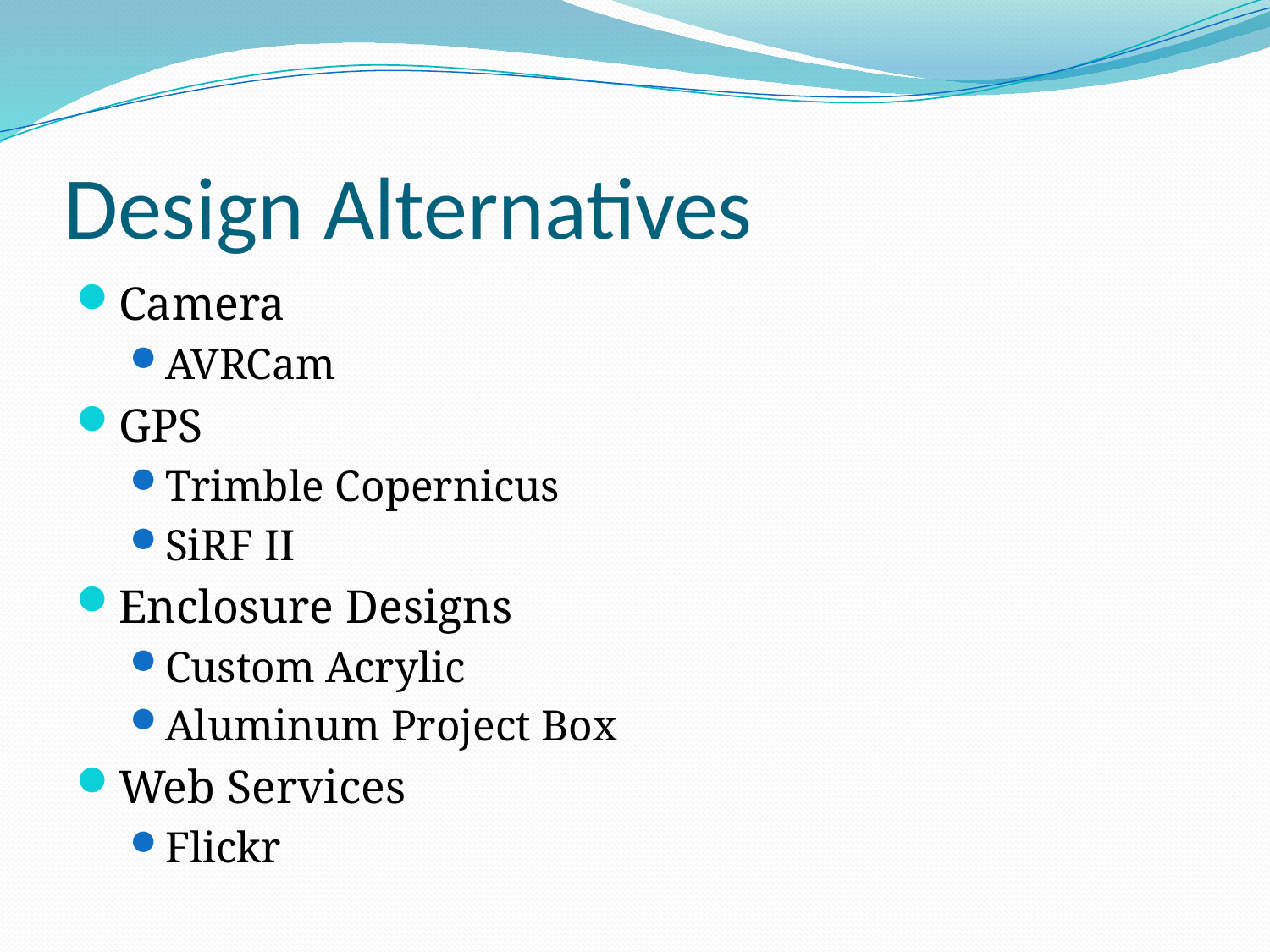

# Design Alternatives
Camera
AVRCam
GPS
Trimble Copernicus
SiRF II
Enclosure Designs
Custom Acrylic
Aluminum Project Box
Web Services
Flickr